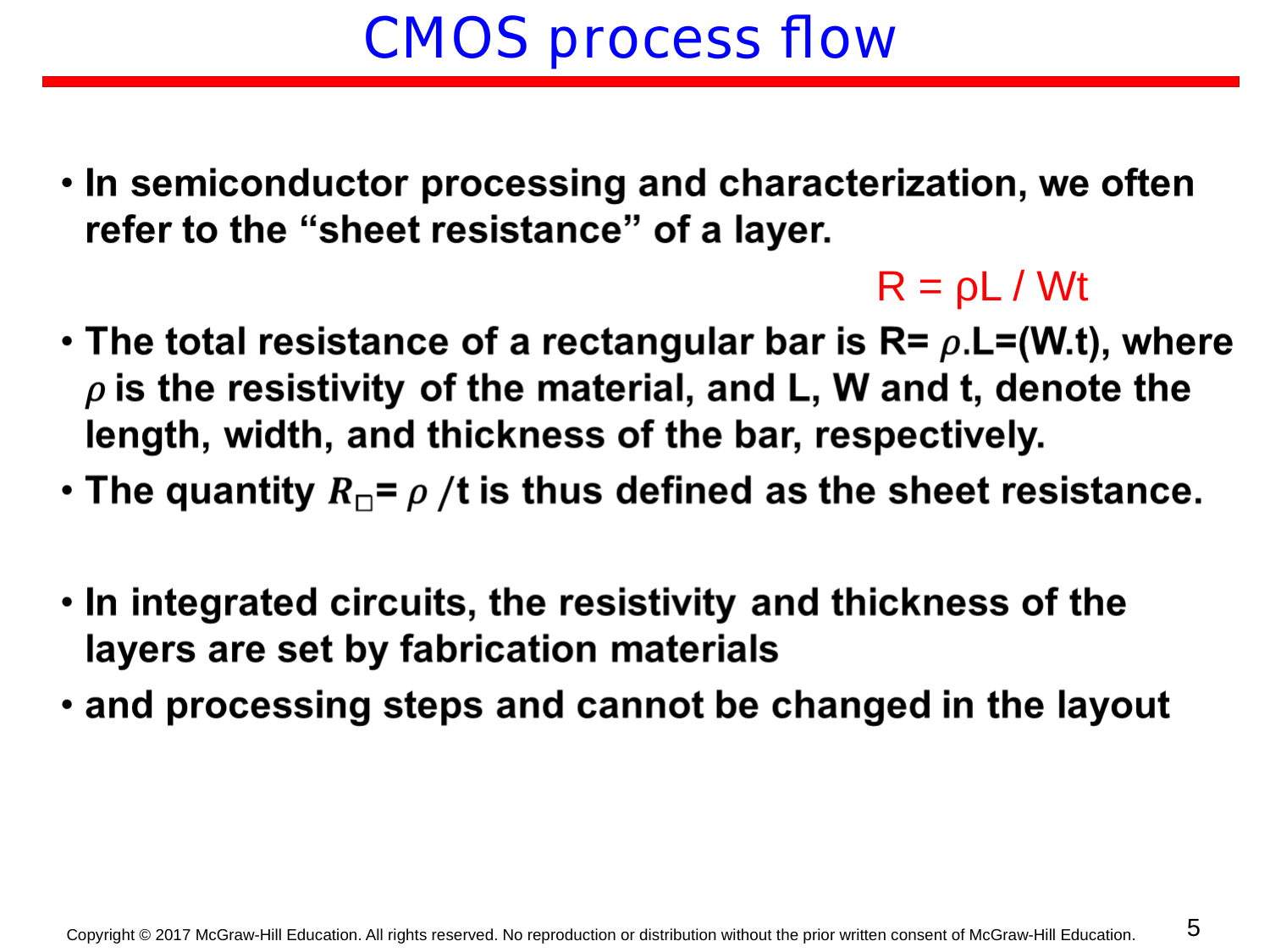

# CMOS process flow

R = ρL / Wt
5